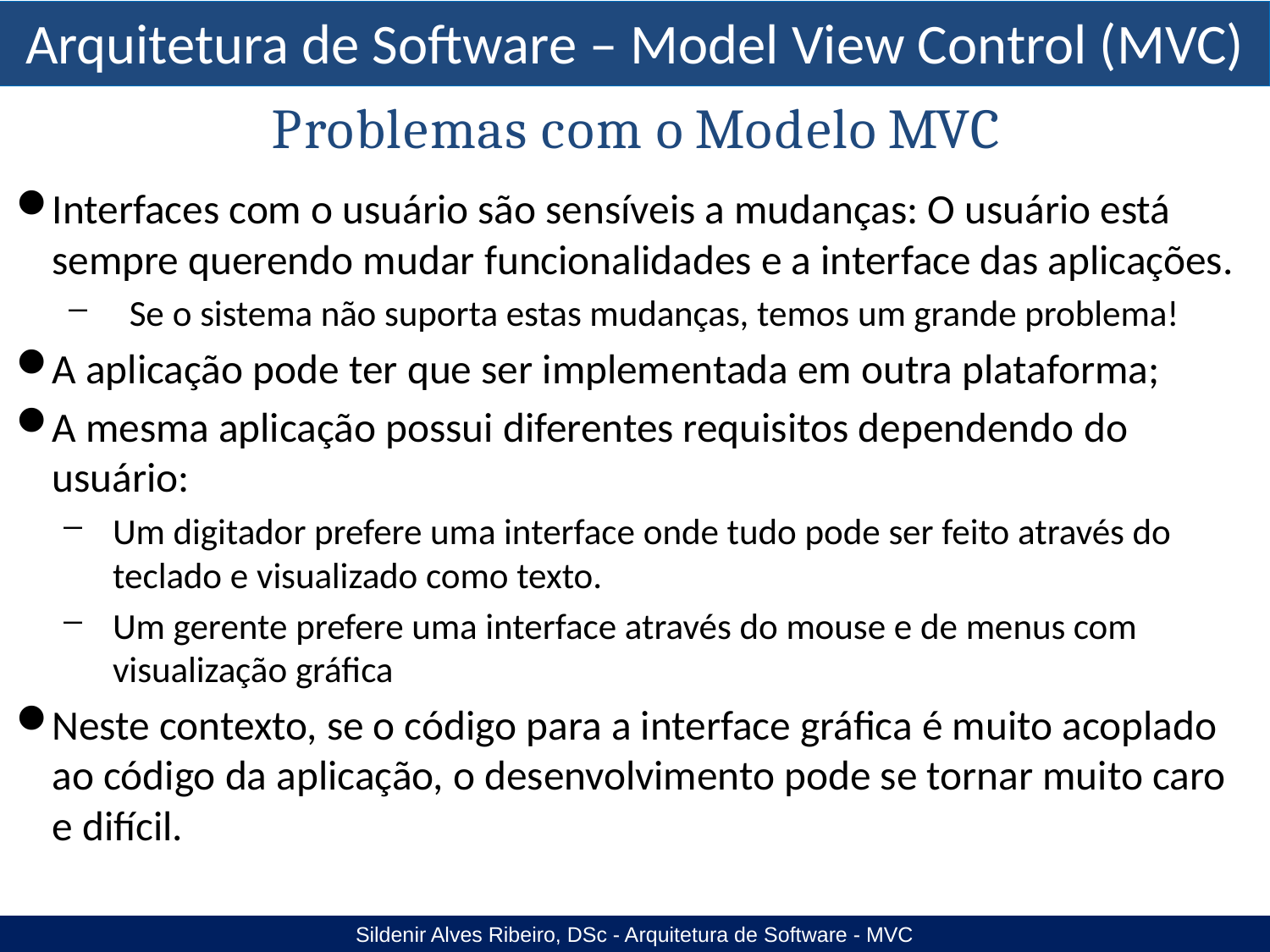

Problemas com o Modelo MVC
Interfaces com o usuário são sensíveis a mudanças: O usuário está sempre querendo mudar funcionalidades e a interface das aplicações.
Se o sistema não suporta estas mudanças, temos um grande problema!
A aplicação pode ter que ser implementada em outra plataforma;
A mesma aplicação possui diferentes requisitos dependendo do usuário:
Um digitador prefere uma interface onde tudo pode ser feito através do teclado e visualizado como texto.
Um gerente prefere uma interface através do mouse e de menus com visualização gráfica
Neste contexto, se o código para a interface gráfica é muito acoplado ao código da aplicação, o desenvolvimento pode se tornar muito caro e difícil.
Sildenir Alves Ribeiro, DSc - Arquitetura de Software - MVC